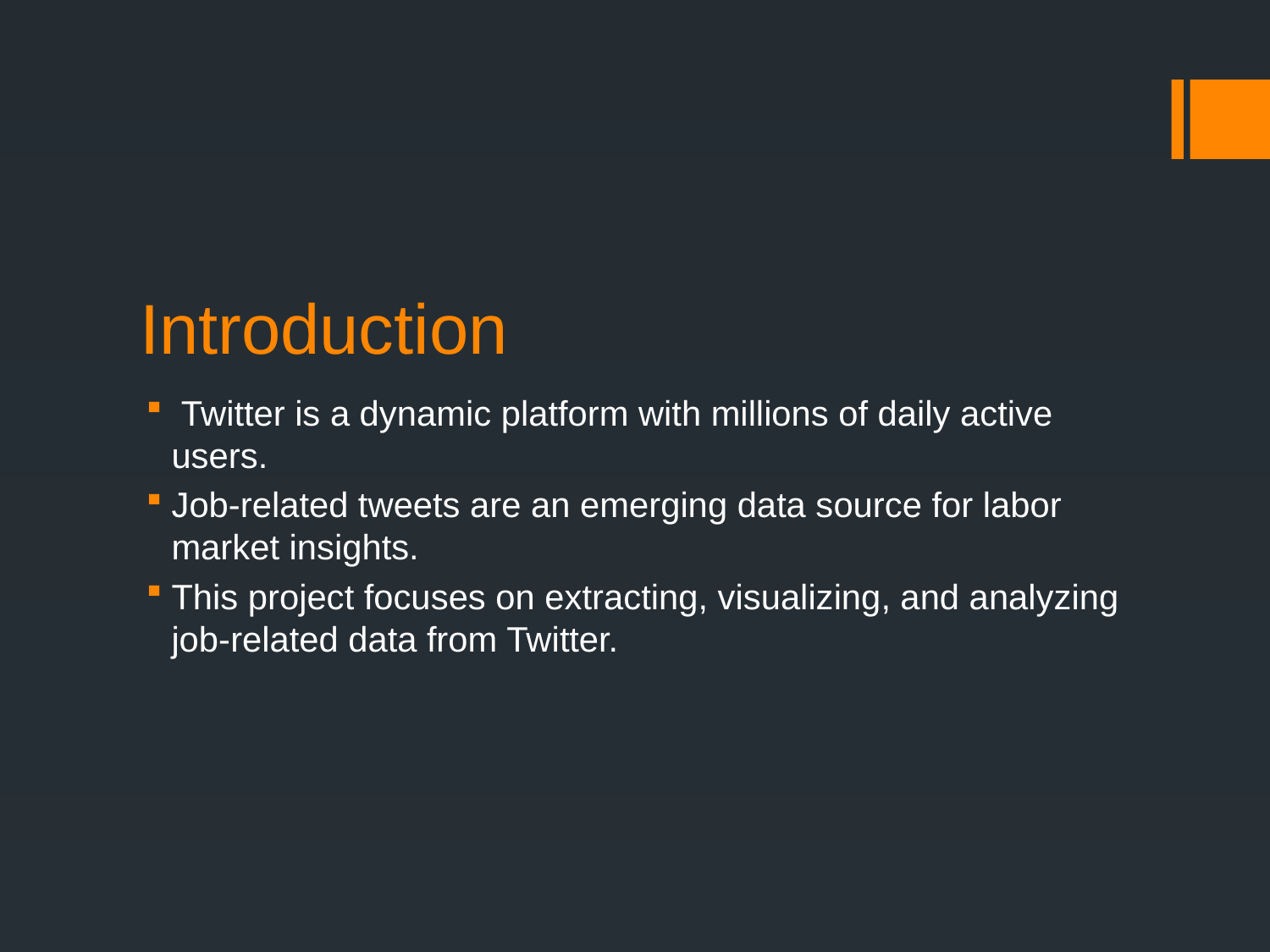

# Introduction
 Twitter is a dynamic platform with millions of daily active users.
Job-related tweets are an emerging data source for labor market insights.
This project focuses on extracting, visualizing, and analyzing job-related data from Twitter.